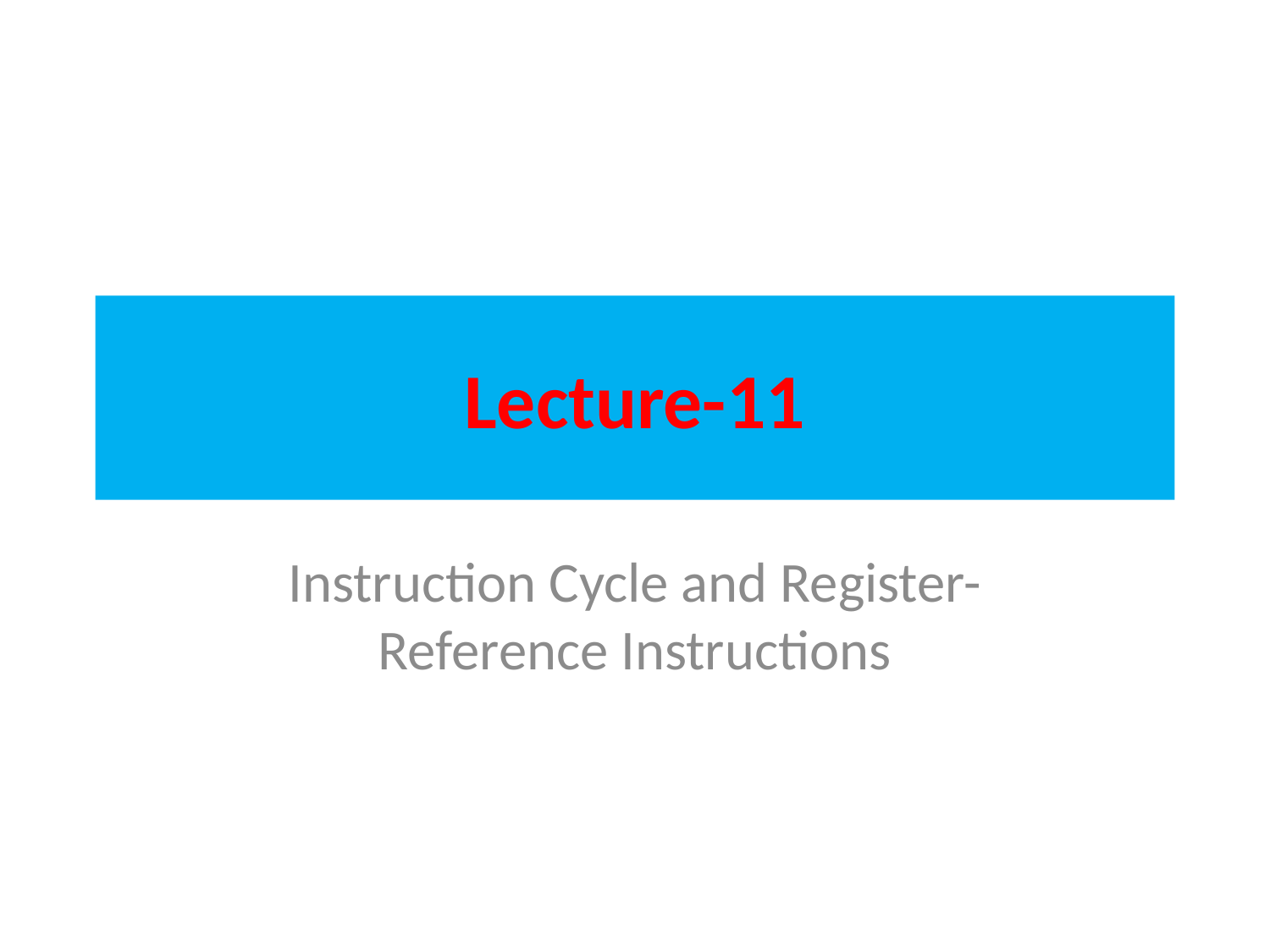

# Lecture-11
Instruction Cycle and Register-Reference Instructions